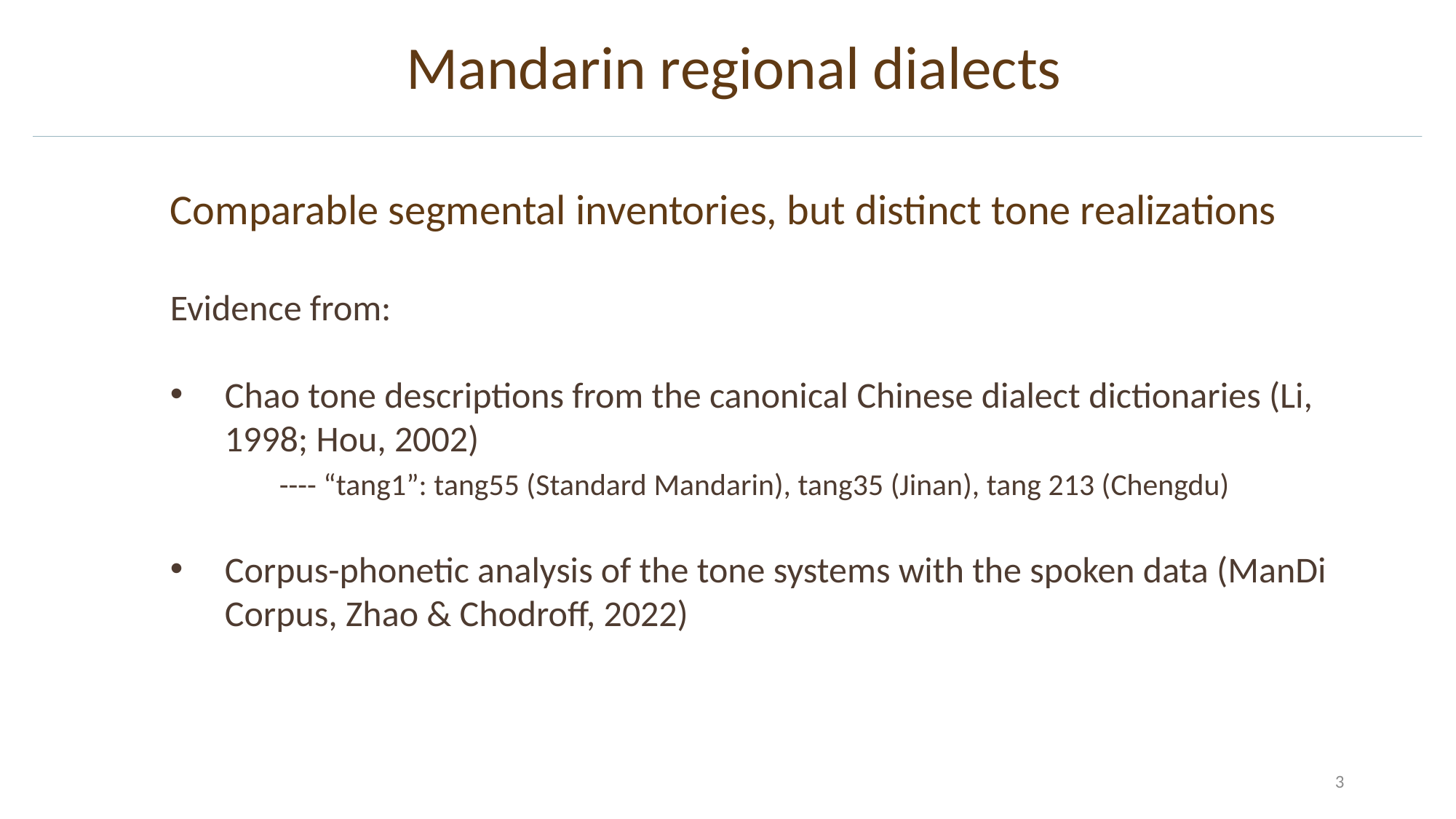

Mandarin regional dialects
Comparable segmental inventories, but distinct tone realizations

Evidence from:

Chao tone descriptions from the canonical Chinese dialect dictionaries (Li, 1998; Hou, 2002)
	---- “tang1”: tang55 (Standard Mandarin), tang35 (Jinan), tang 213 (Chengdu)

Corpus-phonetic analysis of the tone systems with the spoken data (ManDi Corpus, Zhao & Chodroff, 2022)

3